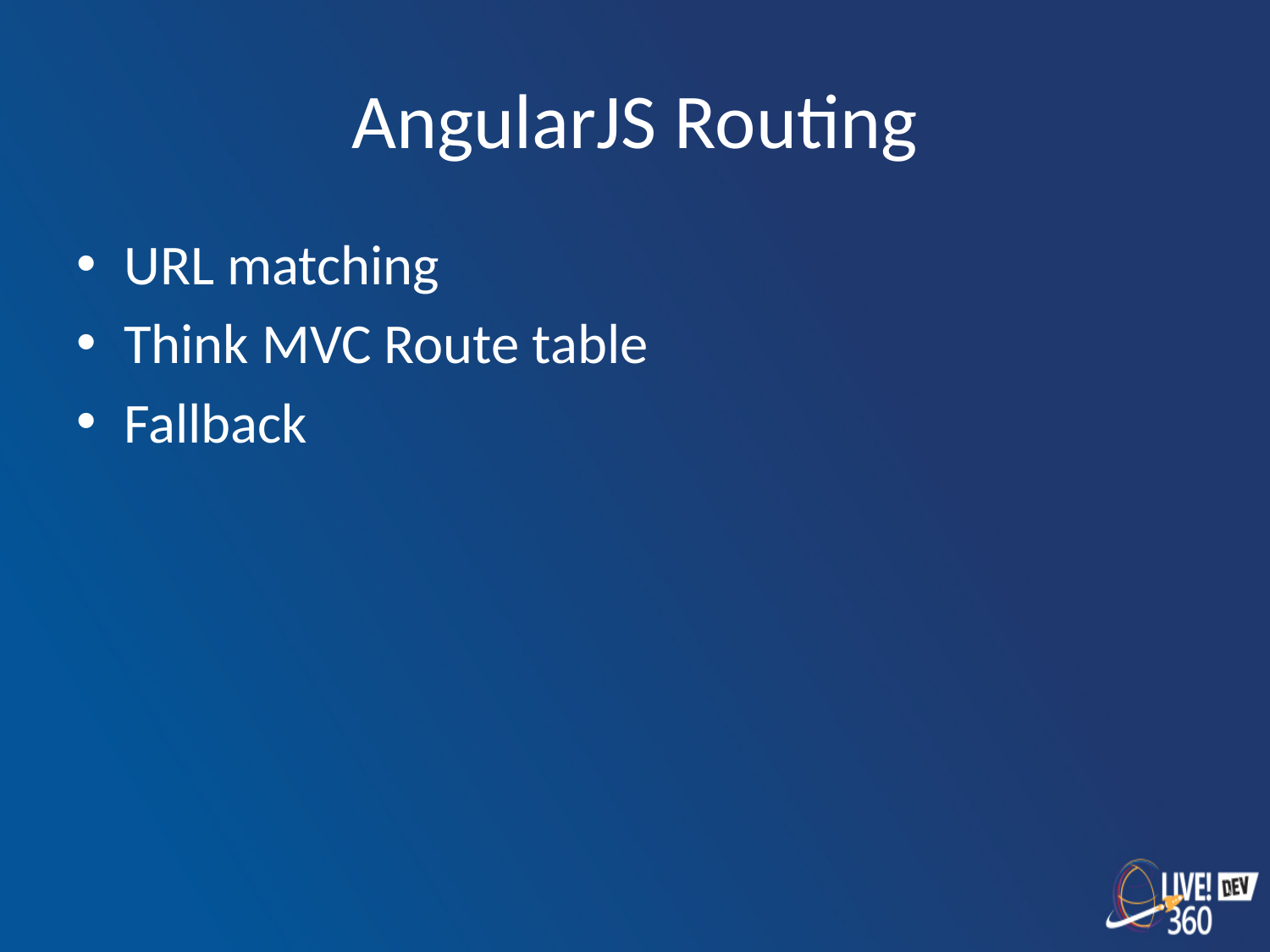

# AngularJS Routing
URL matching
Think MVC Route table
Fallback